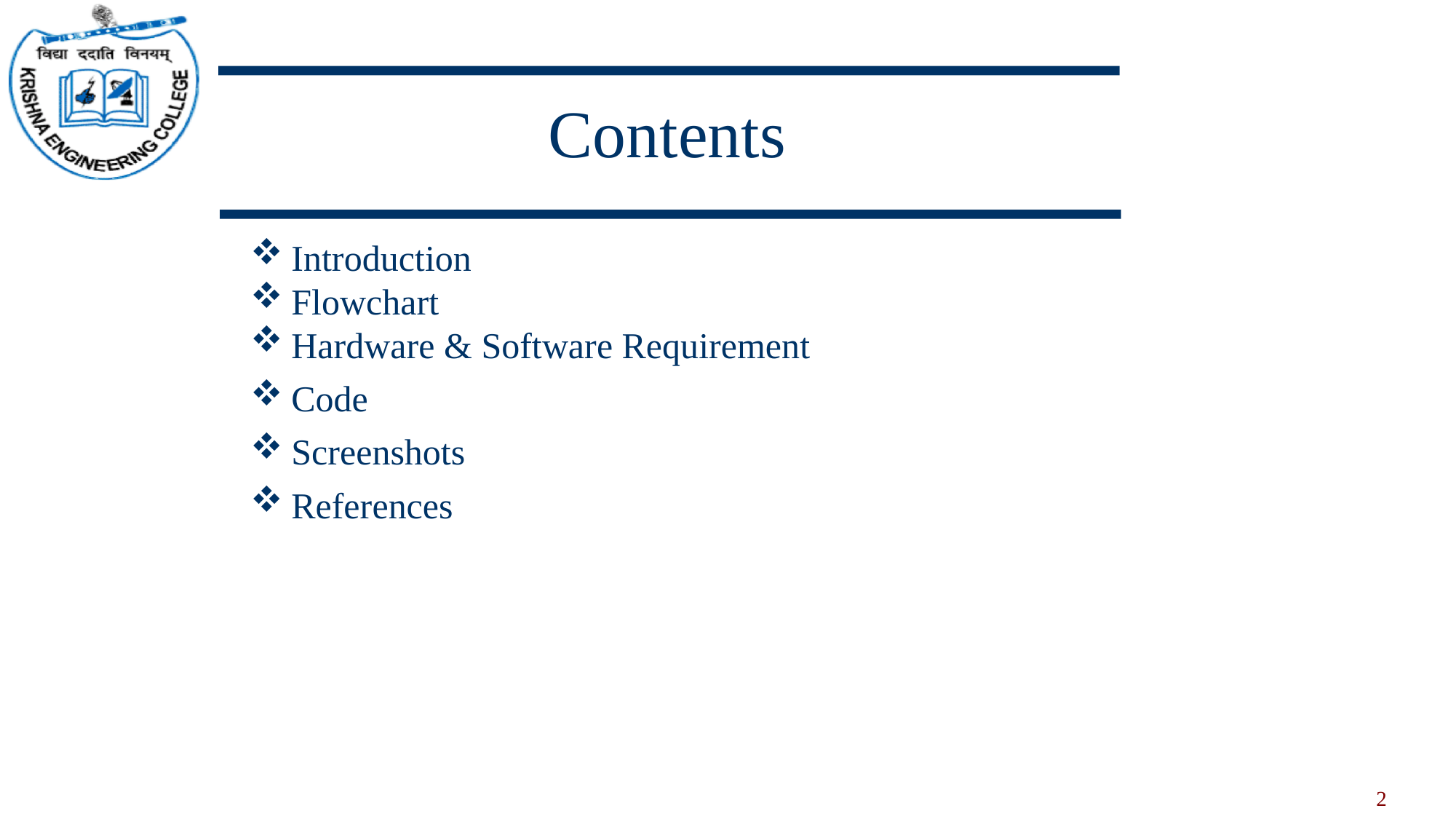

# Contents
Introduction
Flowchart
Hardware & Software Requirement
Code
Screenshots
References

2